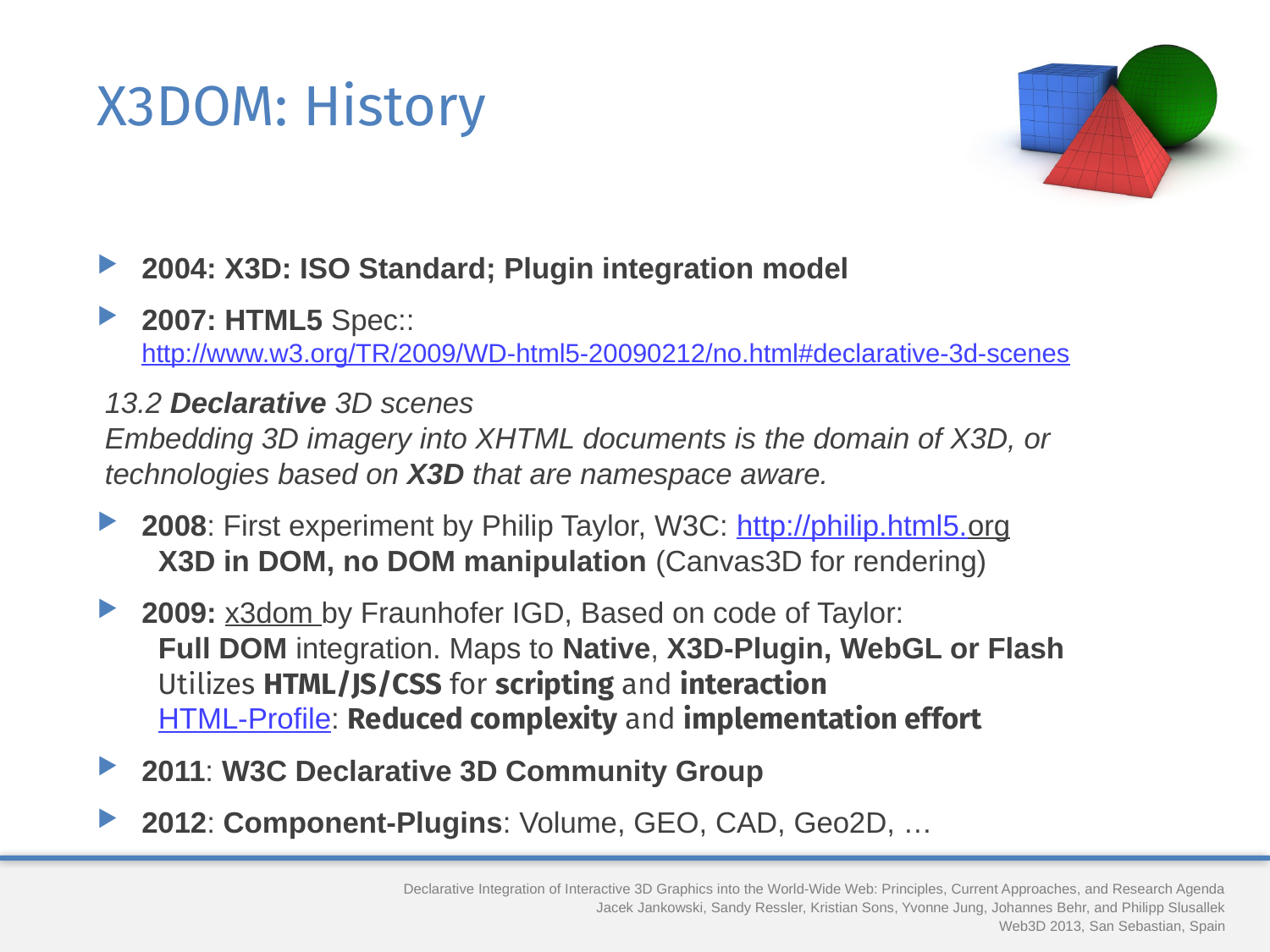

# X3DOM: History
2004: X3D: ISO Standard; Plugin integration model
2007: HTML5 Spec:: http://www.w3.org/TR/2009/WD-html5-20090212/no.html#declarative-3d-scenes
	13.2 Declarative 3D scenes
	Embedding 3D imagery into XHTML documents is the domain of X3D, or 	technologies based on X3D that are namespace aware.
2008: First experiment by Philip Taylor, W3C: http://philip.html5.org
  X3D in DOM, no DOM manipulation (Canvas3D for rendering)
2009: x3dom by Fraunhofer IGD, Based on code of Taylor:
  Full DOM integration. Maps to Native, X3D-Plugin, WebGL or Flash
  Utilizes HTML/JS/CSS for scripting and interaction
  HTML-Profile: Reduced complexity and implementation effort
2011: W3C Declarative 3D Community Group
2012: Component-Plugins: Volume, GEO, CAD, Geo2D, …